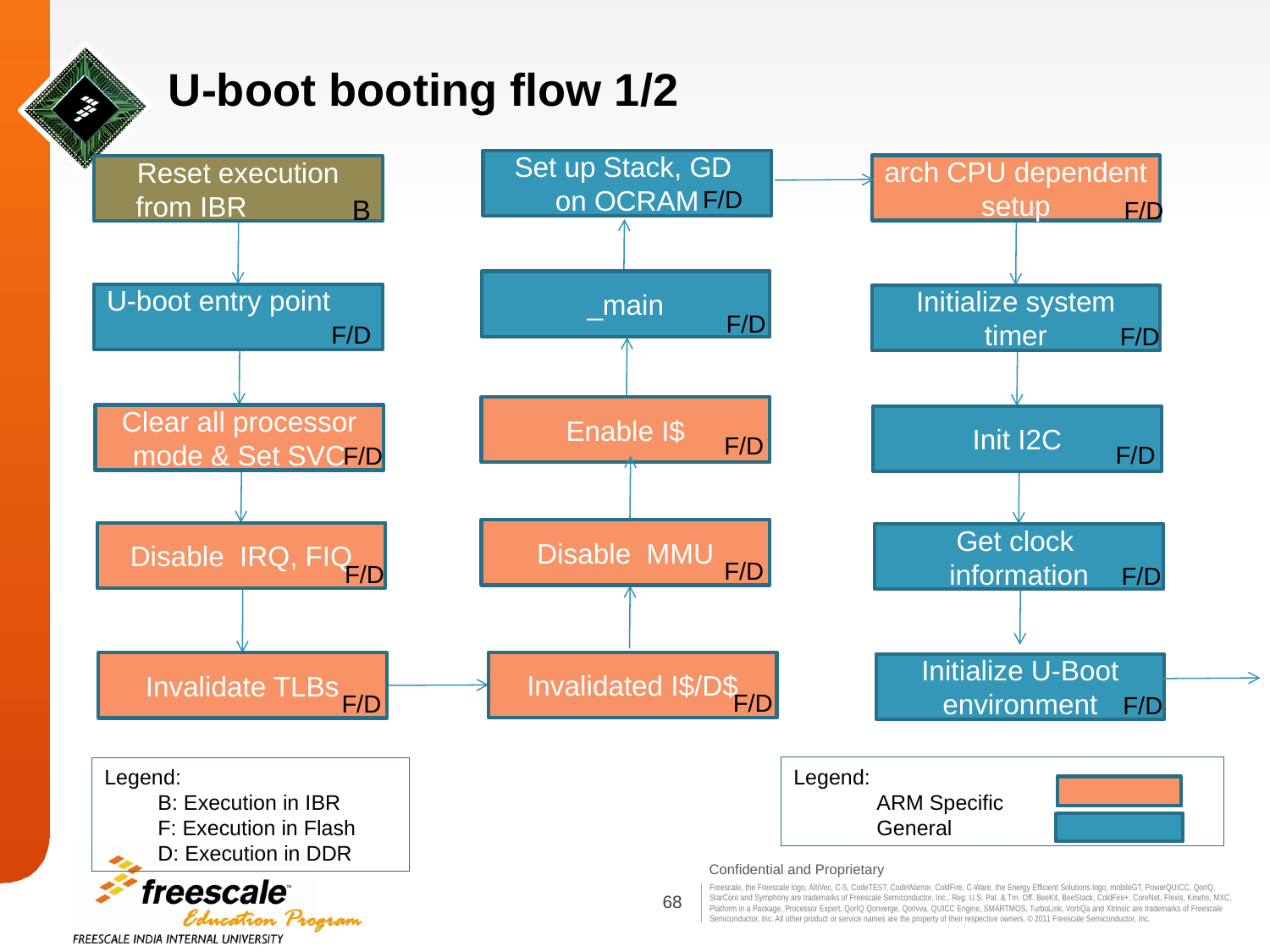

# U-boot booting flow 1/2
Set up Stack, GD  on OCRAM
F/D
arch CPU dependent setup
F/D
Reset execution from IBR
B
_main
F/D
U-boot entry point
F/D
Initialize system timer
F/D
Enable I$
F/D
Clear all processor mode & Set SVC
F/D
Init I2C
F/D
Disable  MMU
F/D
Disable  IRQ, FIQ
F/D
Get clock  information
F/D
Invalidated I$/D$
F/D
Invalidate TLBs
F/D
Initialize U-Boot environment
F/D
Legend:
              ARM Specific
              General
Legend:
         B: Execution in IBR
         F: Execution in Flash
         D: Execution in DDR